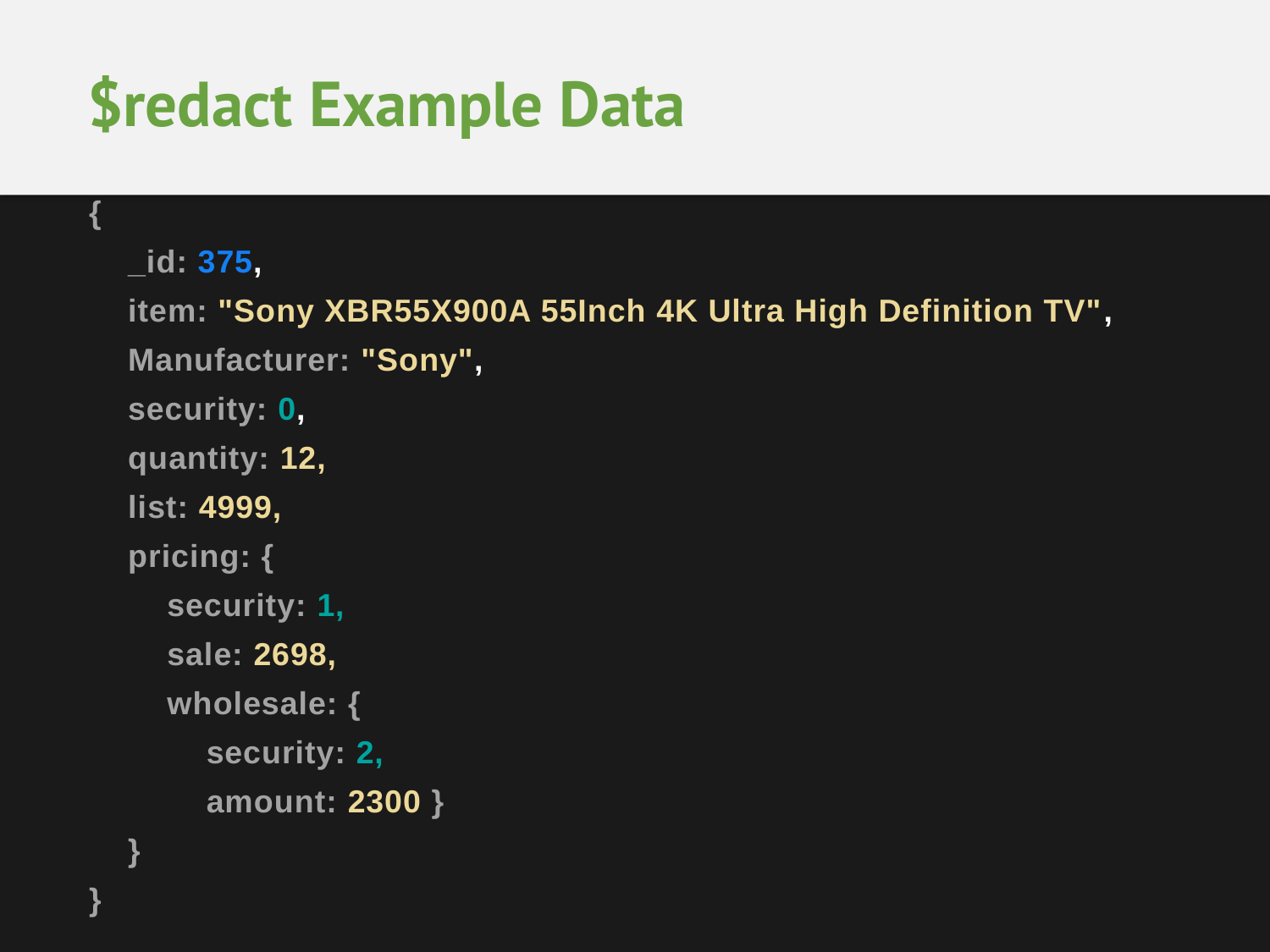

# $redact Example Data
{
    _id: 375,
    item: "Sony XBR55X900A 55Inch 4K Ultra High Definition TV",
    Manufacturer: "Sony",
    security: 0,
    quantity: 12,
    list: 4999,
    pricing: {
        security: 1,
        sale: 2698,
        wholesale: {
            security: 2,
            amount: 2300 }
    }
}